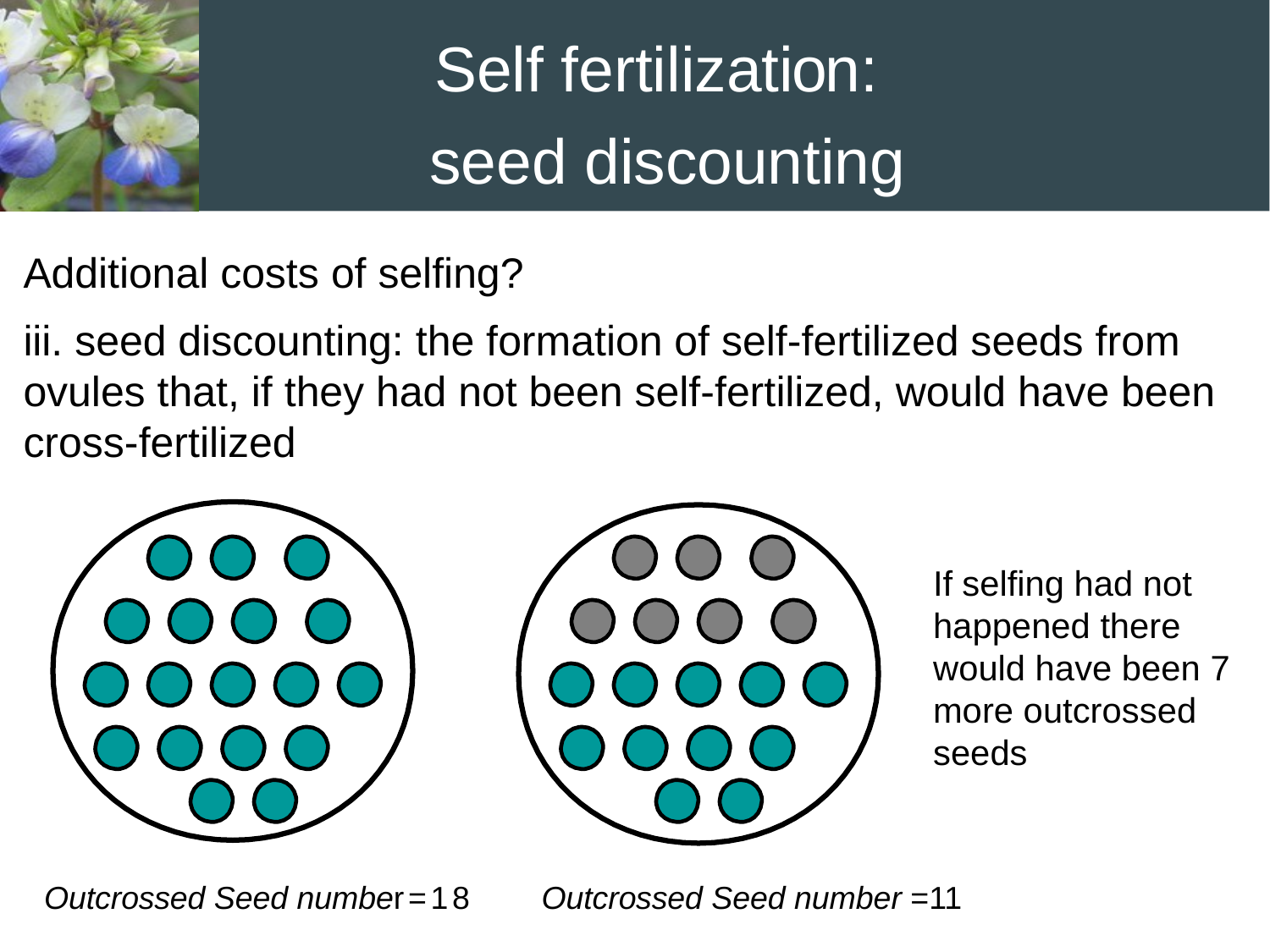

Self fertilization:
seed discounting
Additional costs of selfing?
iii. seed discounting: the formation of self-fertilized seeds from ovules that, if they had not been self-fertilized, would have been cross-fertilized

If selfing had not happened there would have been 7 more outcrossed seeds

Outcrossed Seed number=18
Outcrossed Seed number =11